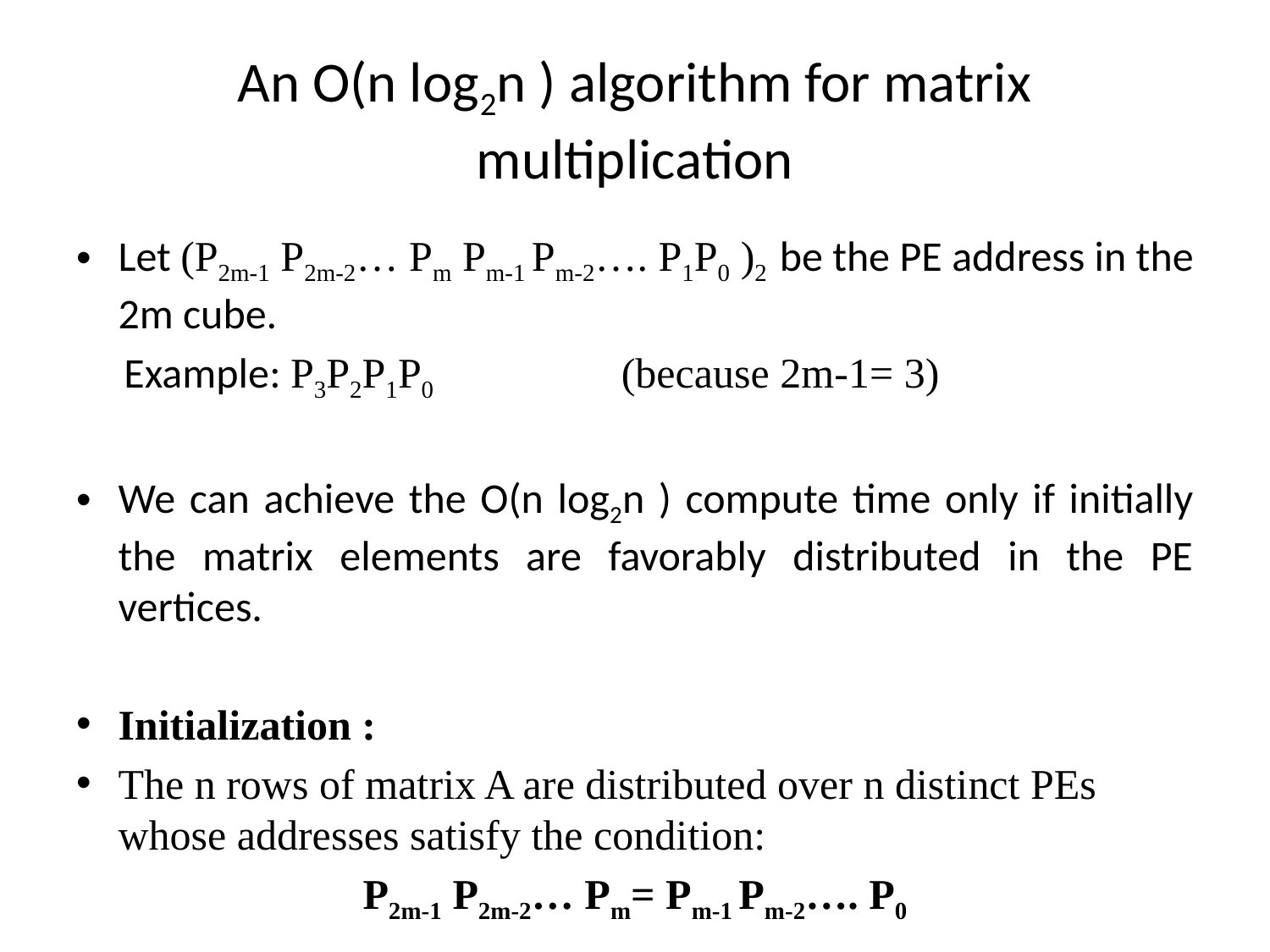

# An O(n log2n ) algorithm for matrix multiplication
Let (P2m-1 P2m-2… Pm Pm-1 Pm-2…. P1P0 )2  be the PE address in the 2m cube.
     Example: P3P2P1P0                   (because 2m-1= 3)

We can achieve the O(n log2n ) compute time only if initially the matrix elements are favorably distributed in the PE vertices.

Initialization :
The n rows of matrix A are distributed over n distinct PEs whose addresses satisfy the condition:
P2m-1 P2m-2… Pm= Pm-1 Pm-2…. P0